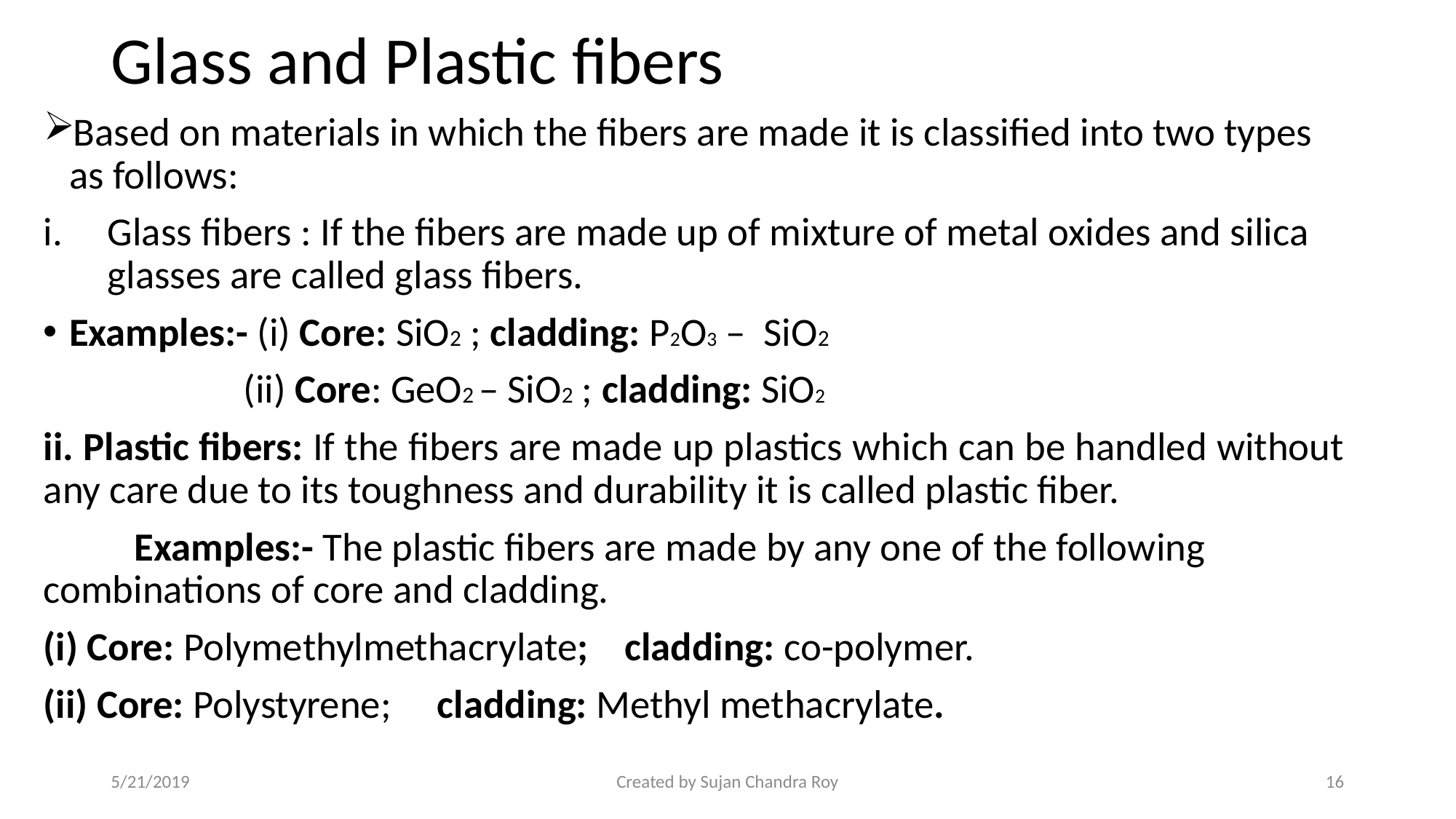

# Glass and Plastic fibers
Based on materials in which the fibers are made it is classified into two types as follows:
Glass fibers : If the fibers are made up of mixture of metal oxides and silica glasses are called glass fibers.
Examples:- (i) Core: SiO2 ; cladding: P2O3 –  SiO2
                      (ii) Core: GeO2 – SiO2 ; cladding: SiO2
ii. Plastic fibers: If the fibers are made up plastics which can be handled without any care due to its toughness and durability it is called plastic fiber.
          Examples:- The plastic fibers are made by any one of the following combinations of core and cladding.
(i) Core: Polymethylmethacrylate;    cladding: co-polymer.
(ii) Core: Polystyrene;     cladding: Methyl methacrylate.
5/21/2019
Created by Sujan Chandra Roy
16